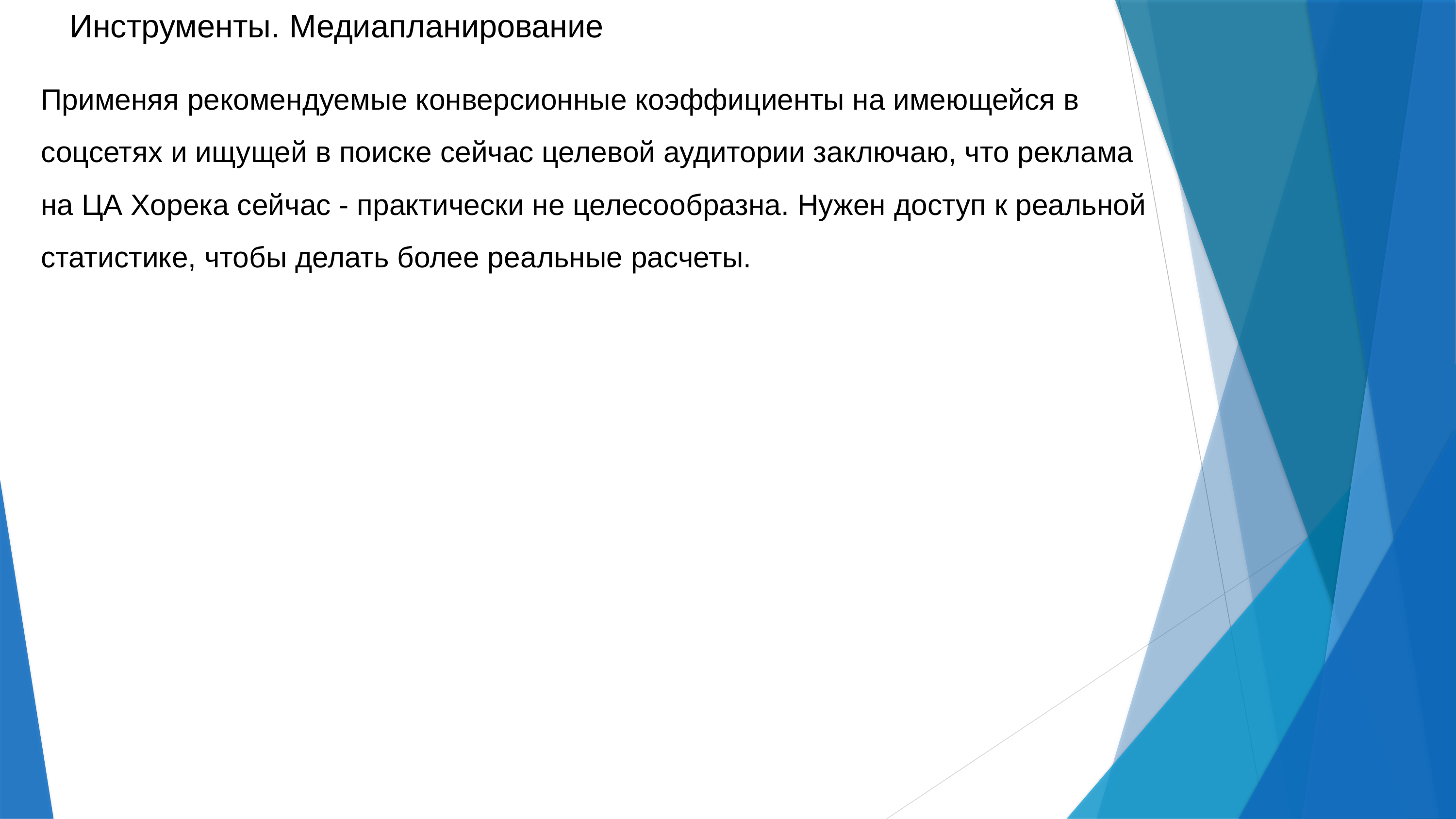

Инструменты. Медиапланирование
Применяя рекомендуемые конверсионные коэффициенты на имеющейся в соцсетях и ищущей в поиске сейчас целевой аудитории заключаю, что реклама на ЦА Хорека сейчас - практически не целесообразна. Нужен доступ к реальной статистике, чтобы делать более реальные расчеты.